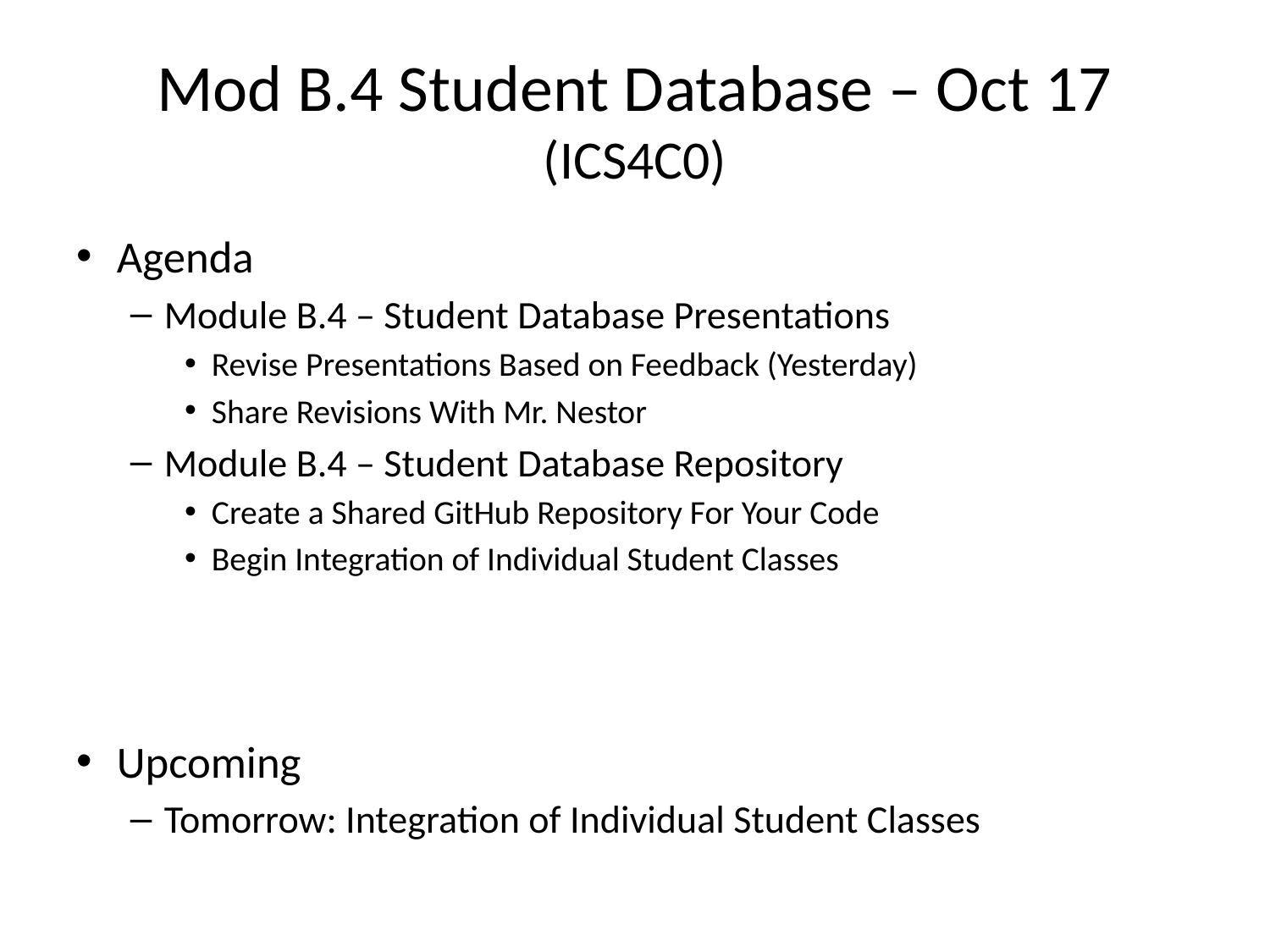

# Mod B.4 Student Database – Oct 17 (ICS4C0)
Agenda
Module B.4 – Student Database Presentations
Revise Presentations Based on Feedback (Yesterday)
Share Revisions With Mr. Nestor
Module B.4 – Student Database Repository
Create a Shared GitHub Repository For Your Code
Begin Integration of Individual Student Classes

Upcoming
Tomorrow: Integration of Individual Student Classes